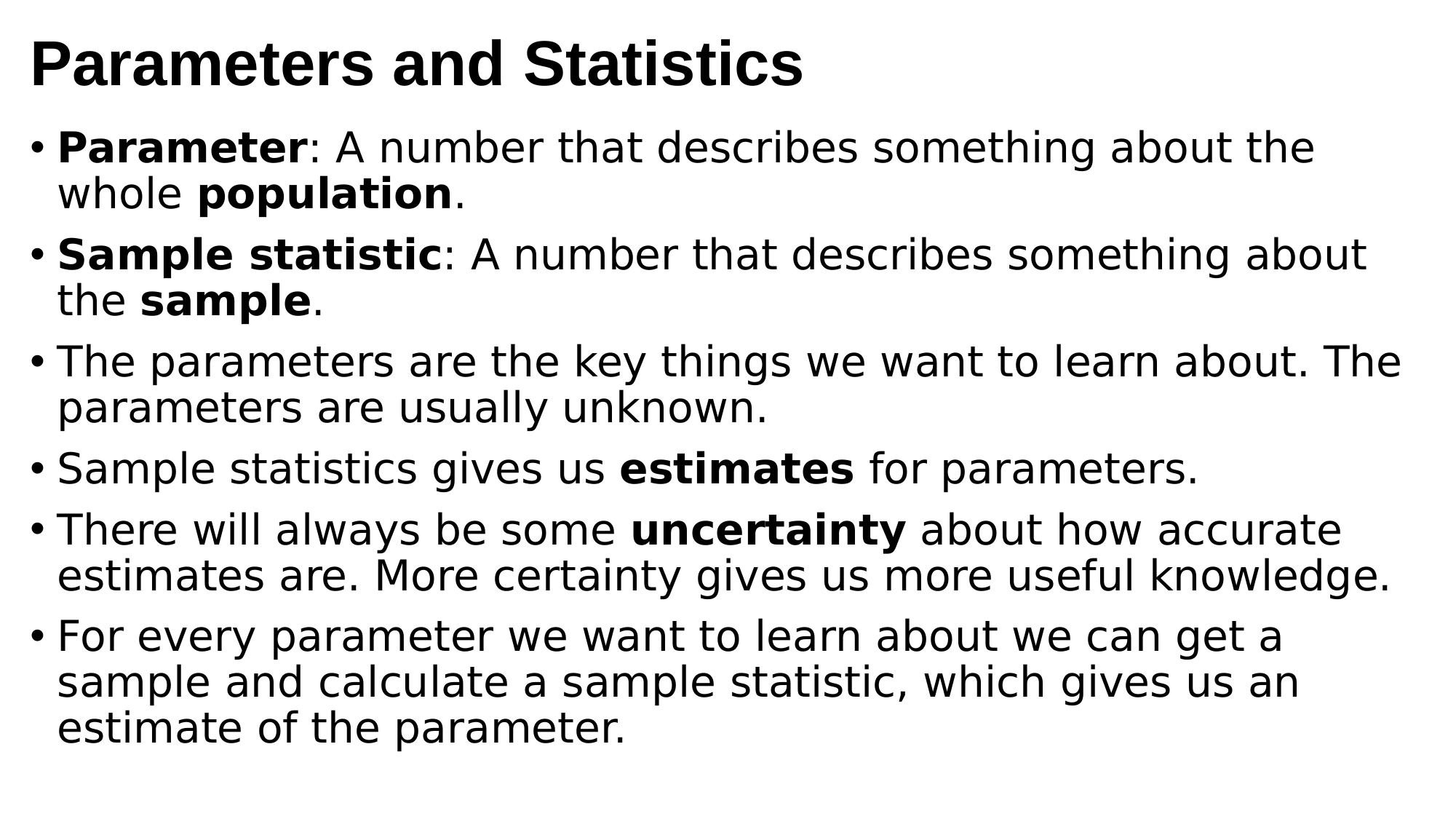

# Parameters and Statistics
Parameter: A number that describes something about the whole population.
Sample statistic: A number that describes something about the sample.
The parameters are the key things we want to learn about. The parameters are usually unknown.
Sample statistics gives us estimates for parameters.
There will always be some uncertainty about how accurate estimates are. More certainty gives us more useful knowledge.
For every parameter we want to learn about we can get a sample and calculate a sample statistic, which gives us an estimate of the parameter.